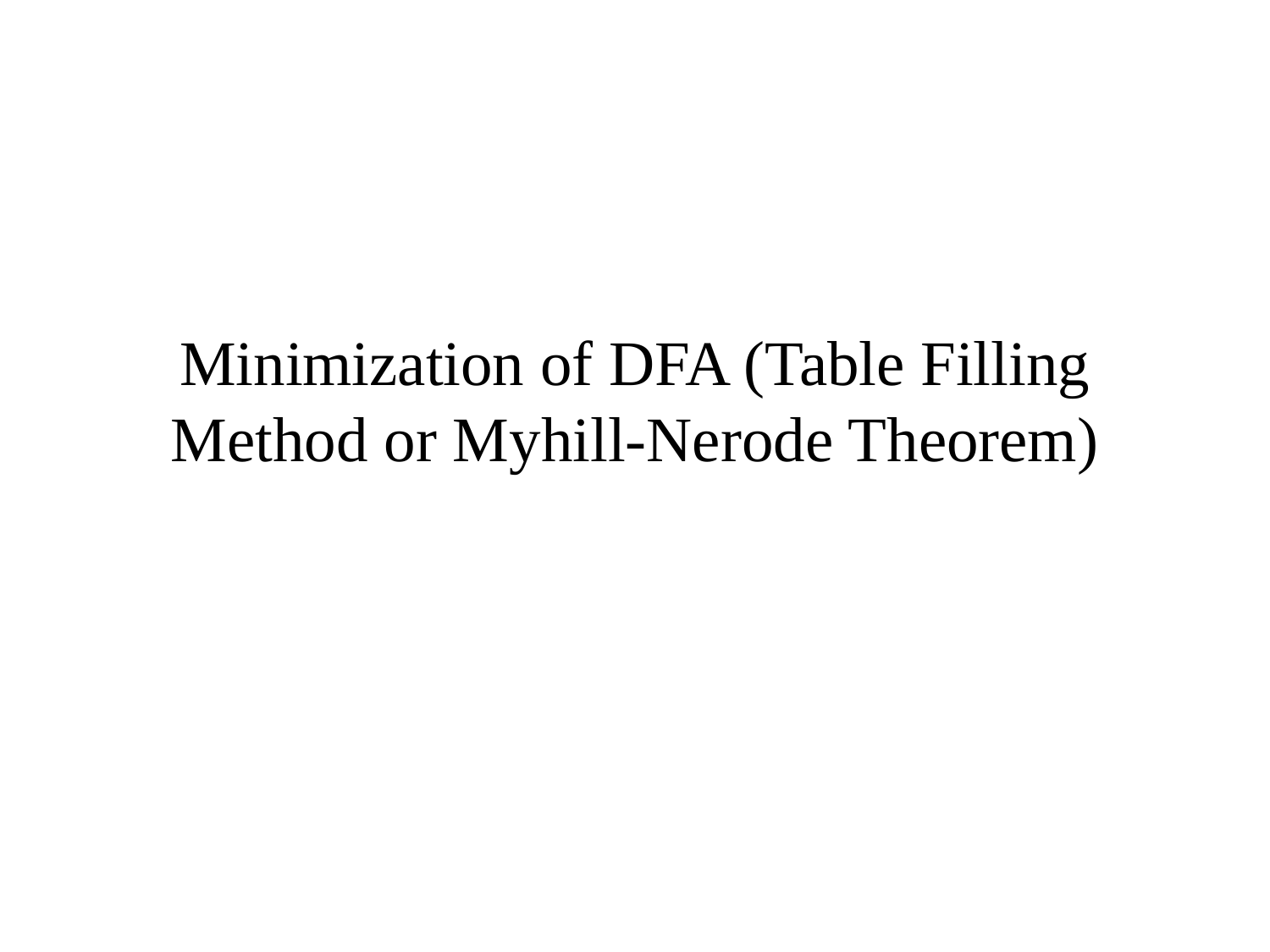

# Minimization of DFA (Table Filling Method or Myhill-Nerode Theorem)